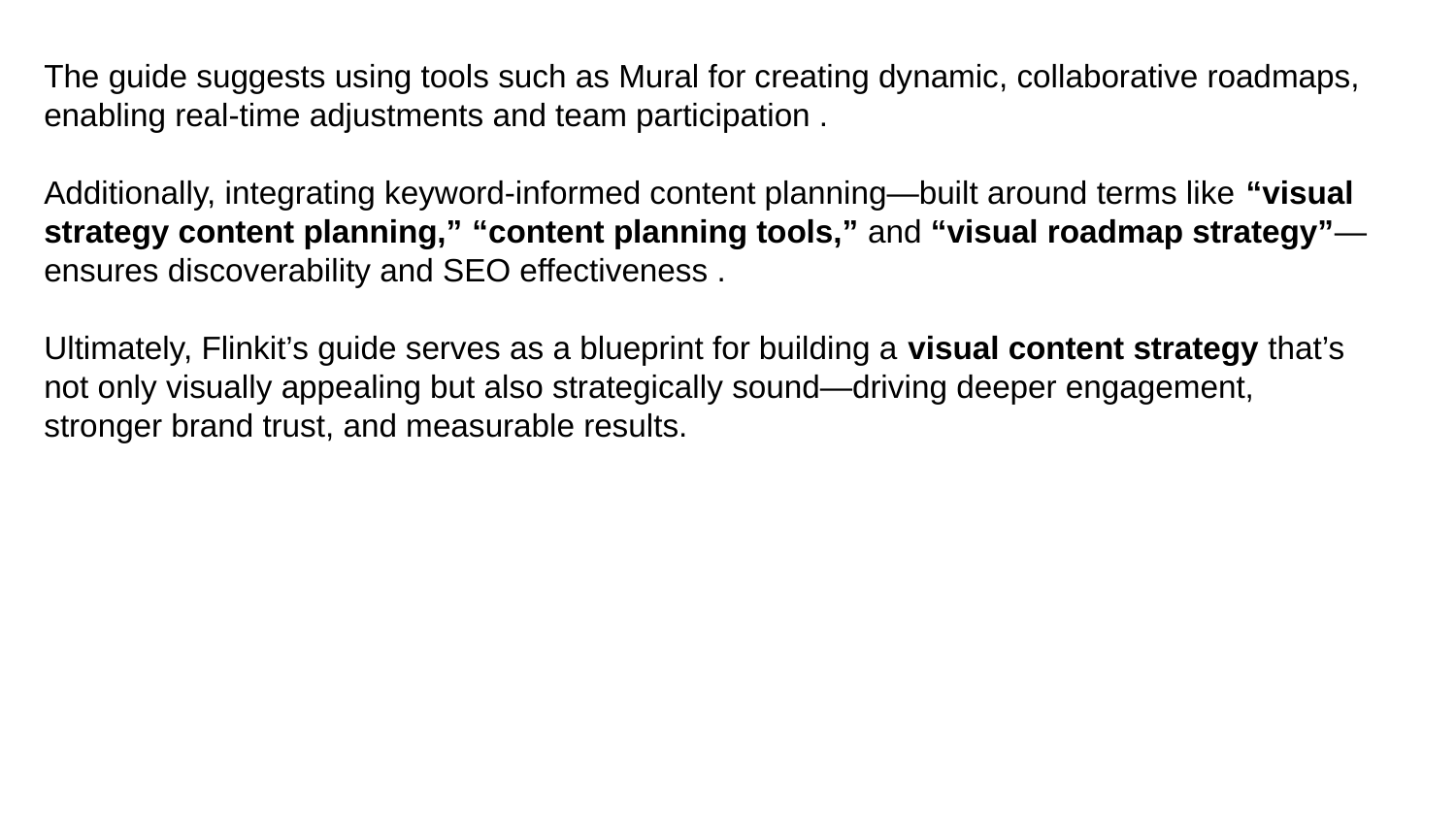

The guide suggests using tools such as Mural for creating dynamic, collaborative roadmaps, enabling real-time adjustments and team participation .

Additionally, integrating keyword-informed content planning—built around terms like “visual strategy content planning,” “content planning tools,” and “visual roadmap strategy”—ensures discoverability and SEO effectiveness .

Ultimately, Flinkit’s guide serves as a blueprint for building a visual content strategy that’s not only visually appealing but also strategically sound—driving deeper engagement, stronger brand trust, and measurable results.